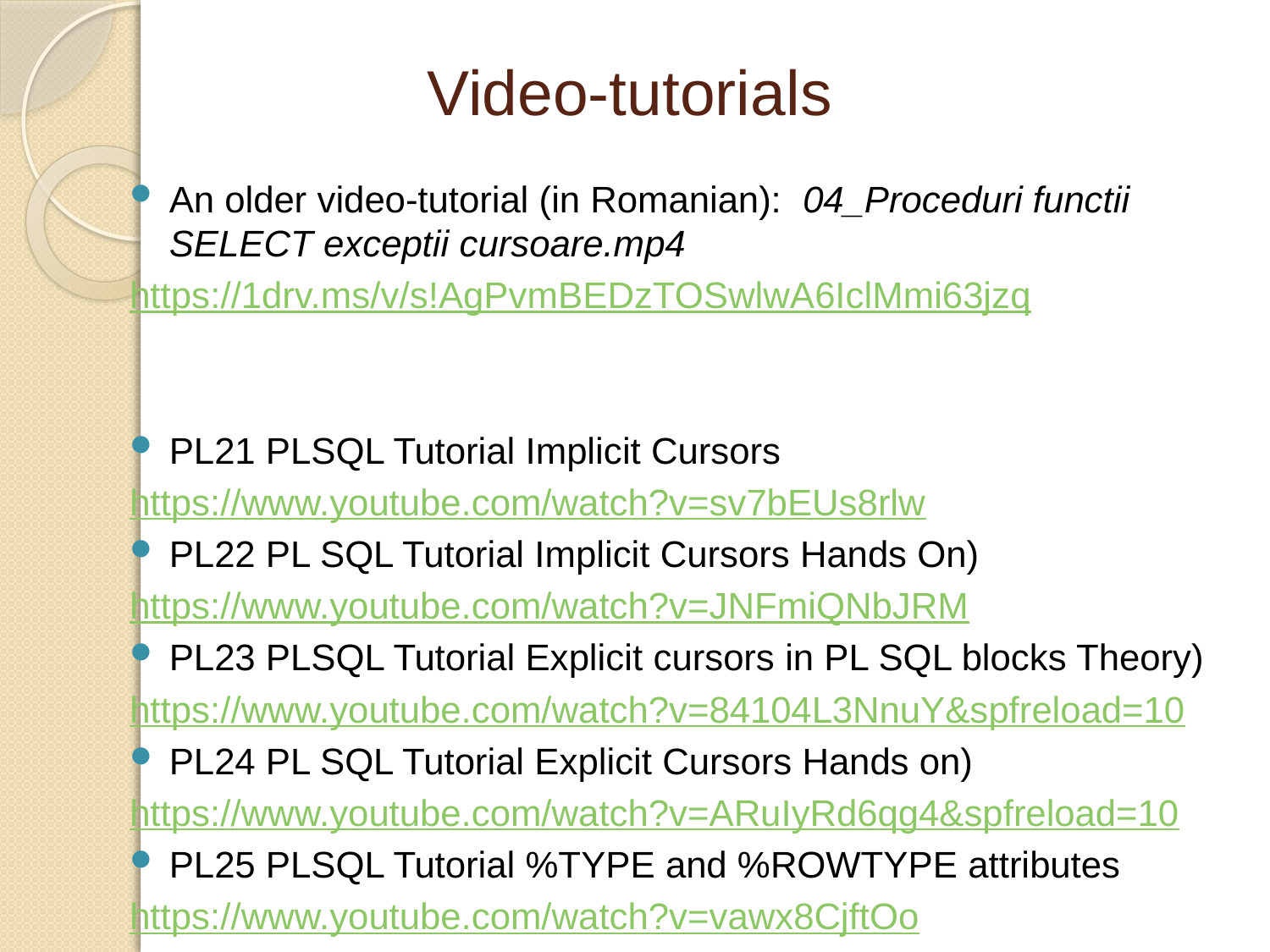

# Video-tutorials
An older video-tutorial (in Romanian):  04_Proceduri functii SELECT exceptii cursoare.mp4
https://1drv.ms/v/s!AgPvmBEDzTOSwlwA6IclMmi63jzq

PL21 PLSQL Tutorial Implicit Cursors
https://www.youtube.com/watch?v=sv7bEUs8rlw
PL22 PL SQL Tutorial Implicit Cursors Hands On)
https://www.youtube.com/watch?v=JNFmiQNbJRM
PL23 PLSQL Tutorial Explicit cursors in PL SQL blocks Theory)
https://www.youtube.com/watch?v=84104L3NnuY&spfreload=10
PL24 PL SQL Tutorial Explicit Cursors Hands on)
https://www.youtube.com/watch?v=ARuIyRd6qg4&spfreload=10
PL25 PLSQL Tutorial %TYPE and %ROWTYPE attributes
https://www.youtube.com/watch?v=vawx8CjftOo